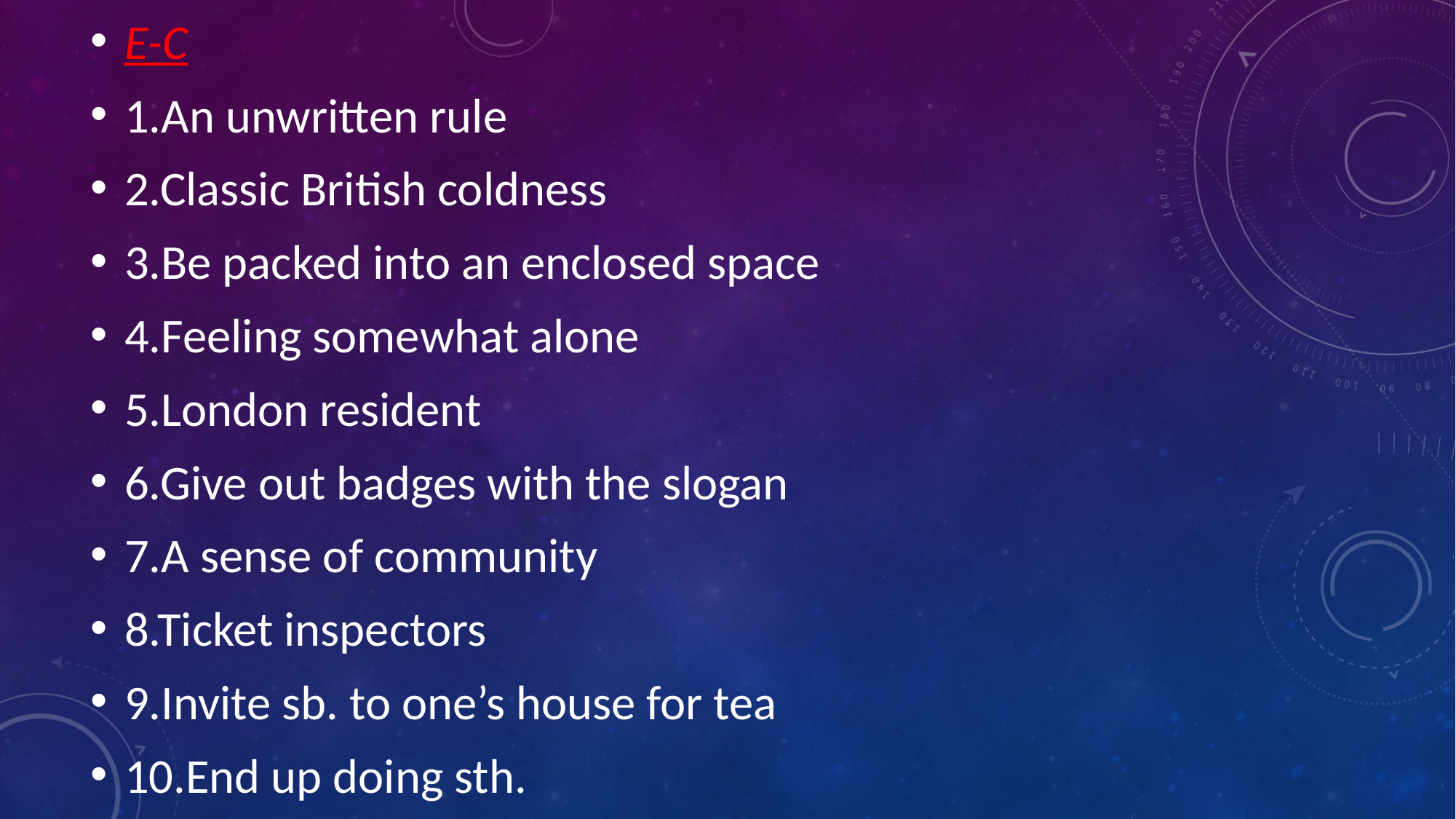

E-C
1.An unwritten rule
2.Classic British coldness
3.Be packed into an enclosed space
4.Feeling somewhat alone
5.London resident
6.Give out badges with the slogan
7.A sense of community
8.Ticket inspectors
9.Invite sb. to one’s house for tea
10.End up doing sth.